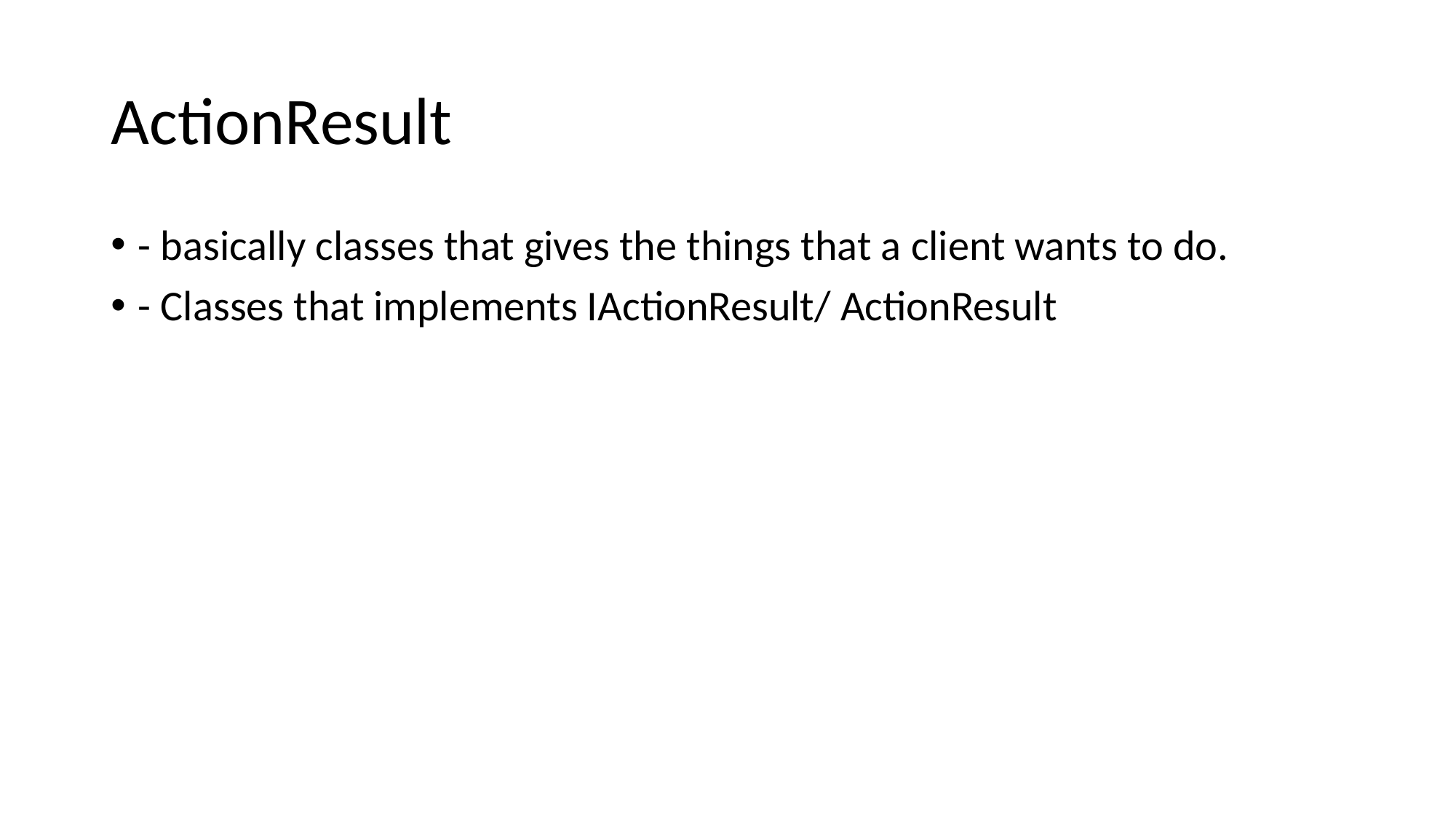

# ActionResult
- basically classes that gives the things that a client wants to do.
- Classes that implements IActionResult/ ActionResult